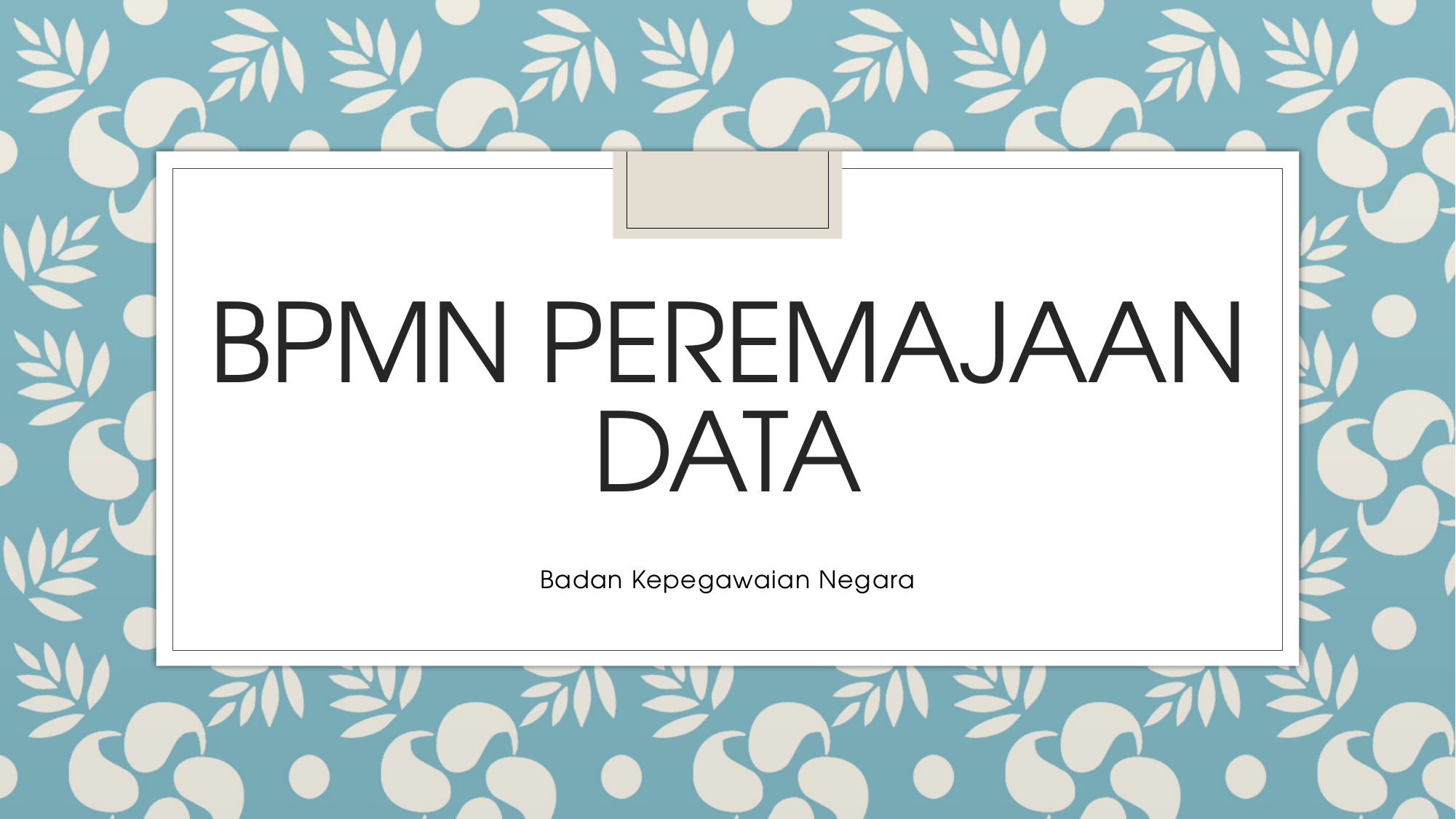

# BPMN Peremajaan data
Badan Kepegawaian Negara